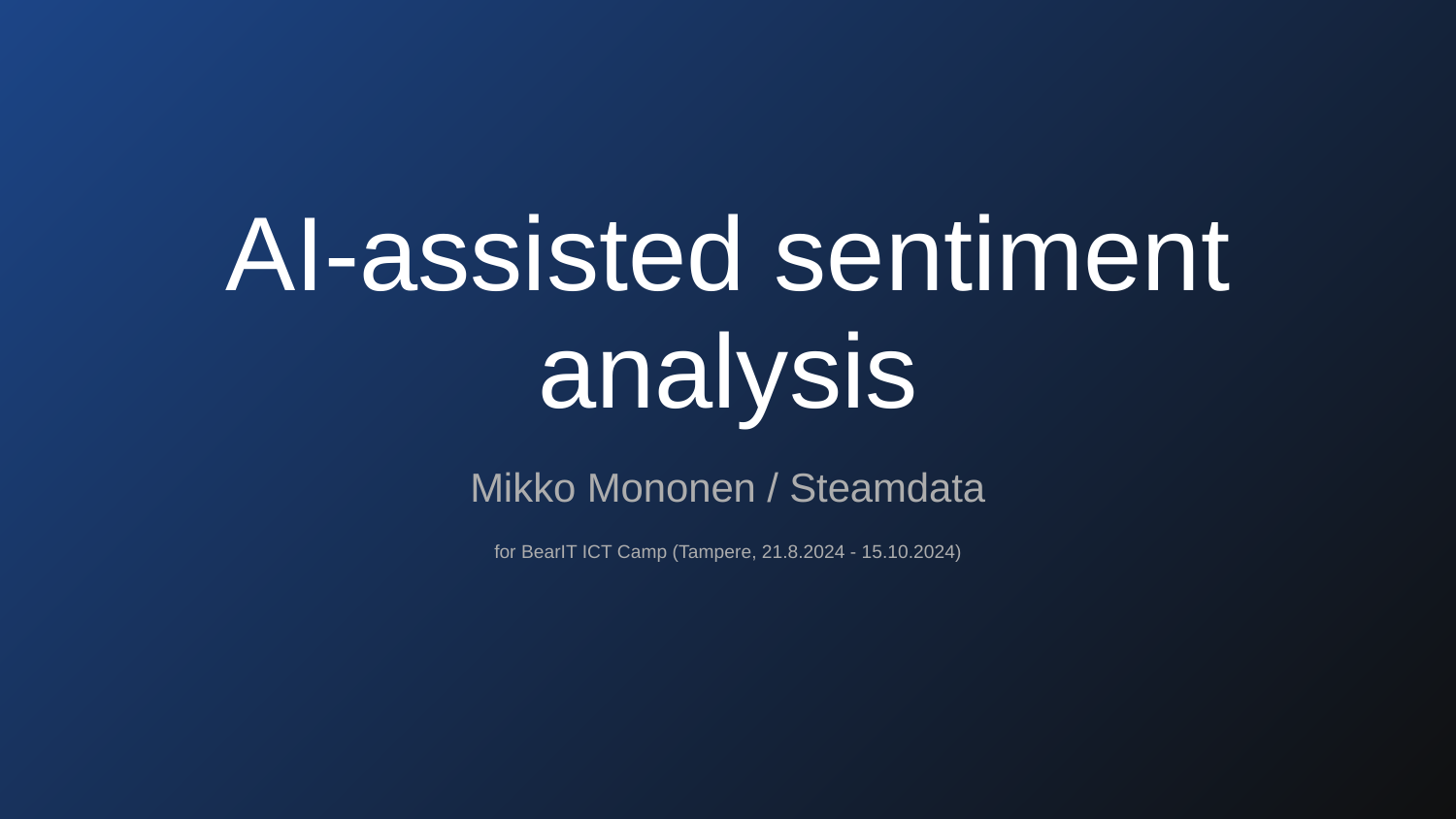

# AI-assisted sentiment analysis
Mikko Mononen / Steamdata

for BearIT ICT Camp (Tampere, 21.8.2024 - 15.10.2024)